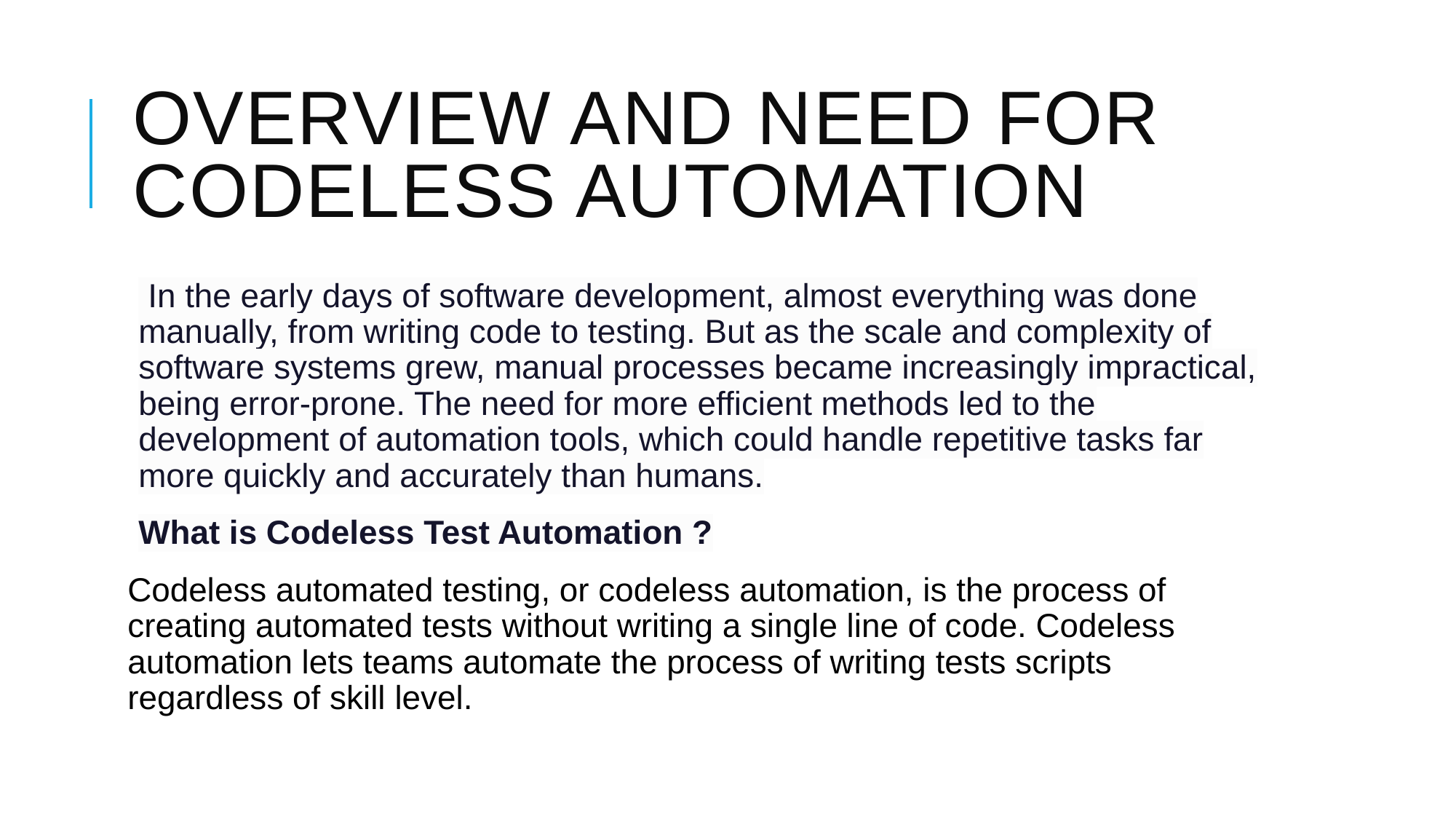

# Overview and need for Codeless automation
 In the early days of software development, almost everything was done manually, from writing code to testing. But as the scale and complexity of software systems grew, manual processes became increasingly impractical, being error-prone. The need for more efficient methods led to the development of automation tools, which could handle repetitive tasks far more quickly and accurately than humans.
What is Codeless Test Automation ?
Codeless automated testing, or codeless automation, is the process of creating automated tests without writing a single line of code. Codeless automation lets teams automate the process of writing tests scripts regardless of skill level.